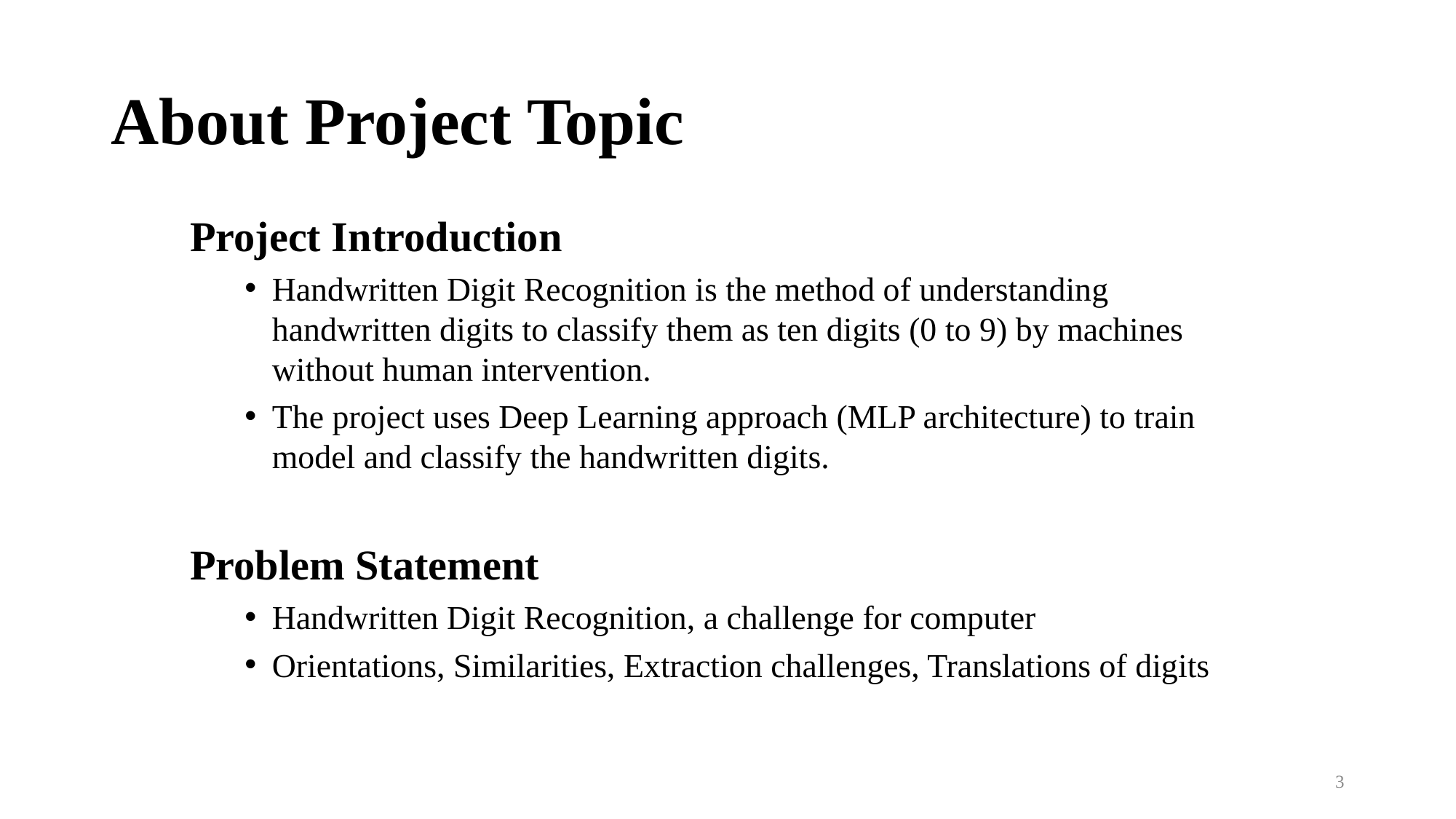

# About Project Topic
Project Introduction
Handwritten Digit Recognition is the method of understanding handwritten digits to classify them as ten digits (0 to 9) by machines without human intervention.
The project uses Deep Learning approach (MLP architecture) to train model and classify the handwritten digits.

Problem Statement
Handwritten Digit Recognition, a challenge for computer
Orientations, Similarities, Extraction challenges, Translations of digits

3